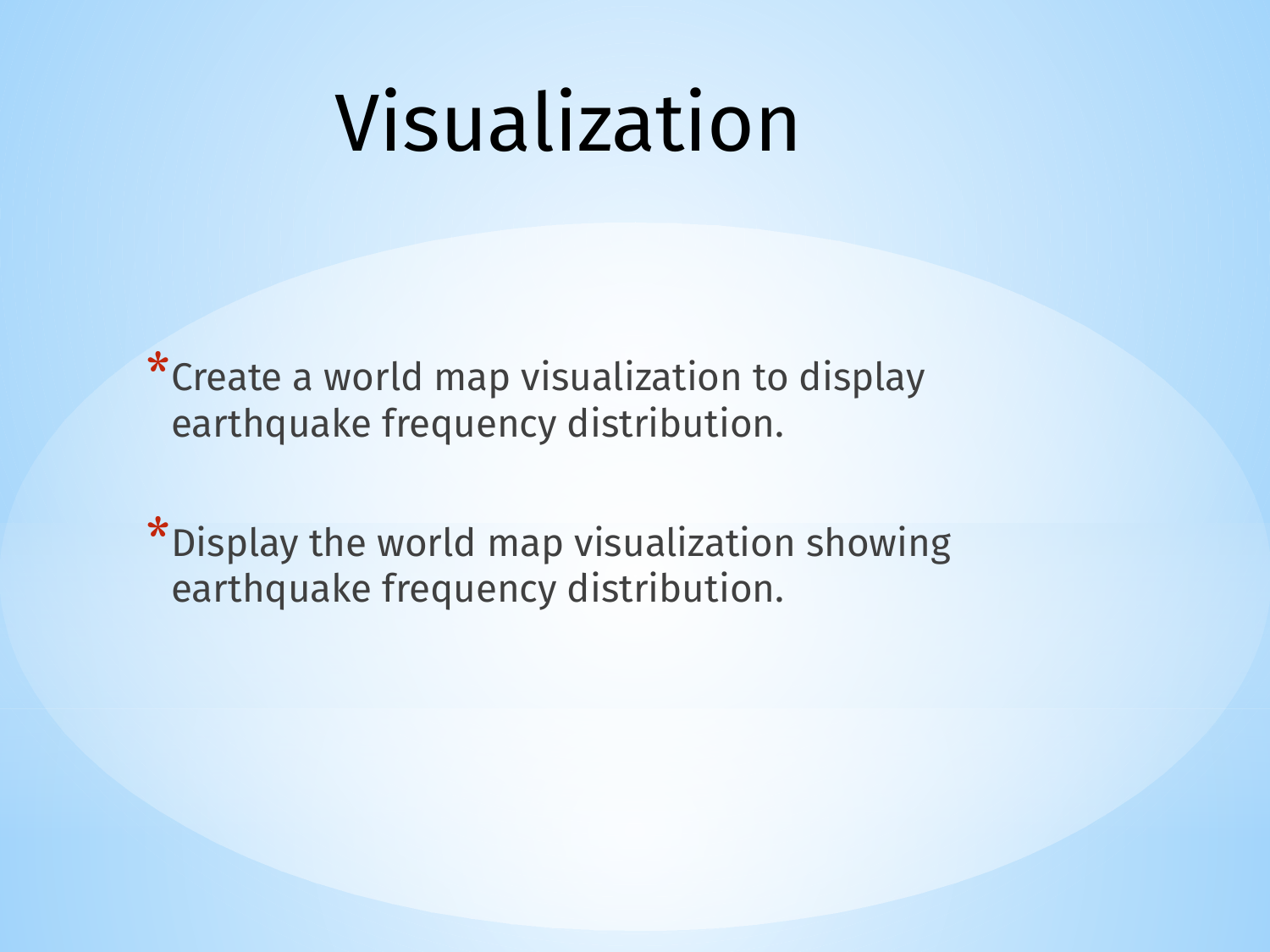

# Visualization

Create a world map visualization to display earthquake frequency distribution.

Display the world map visualization showing earthquake frequency distribution.